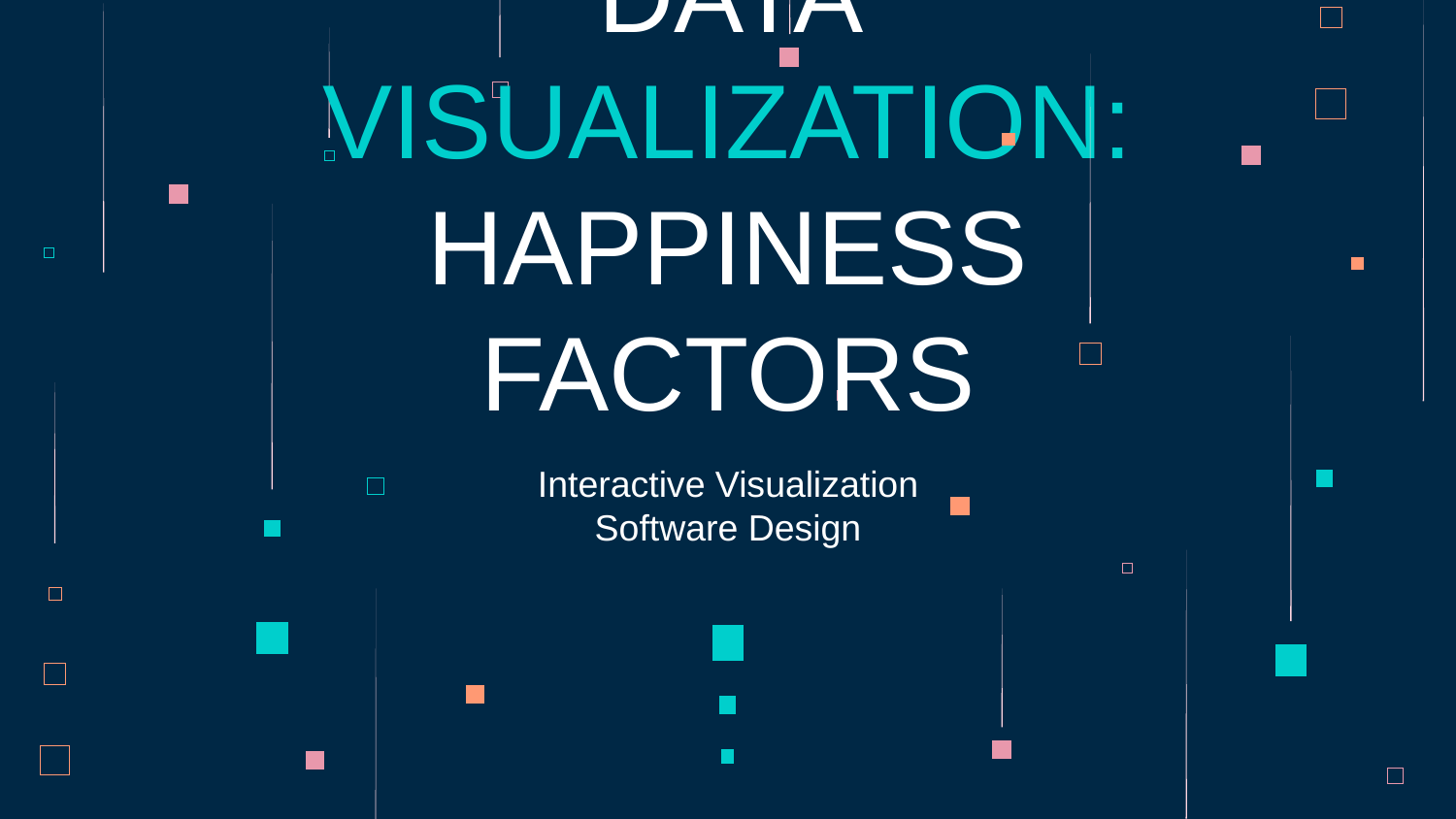

# DATA VISUALIZATION: HAPPINESS FACTORS

Interactive Visualization Software Design